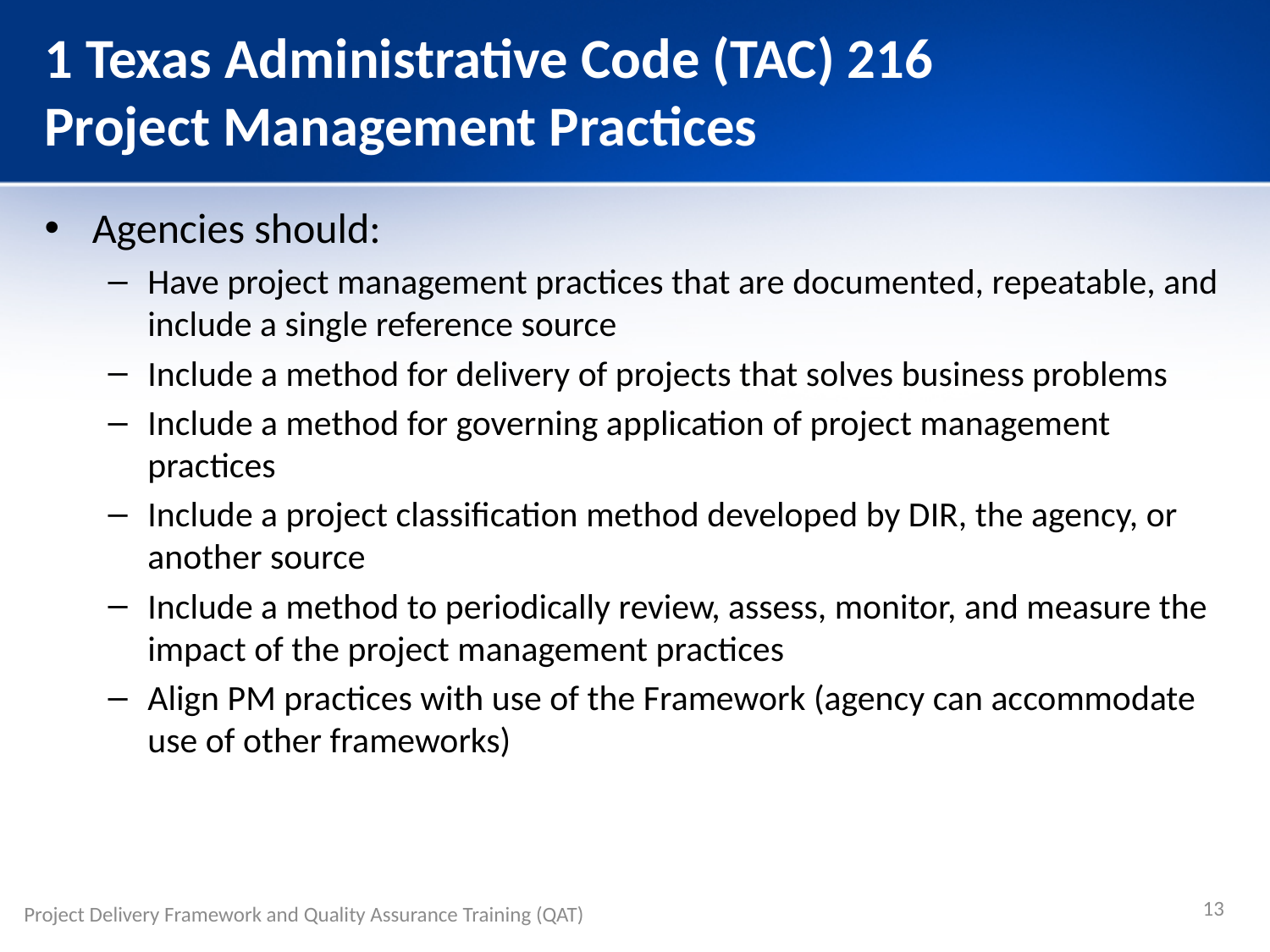

# 1 Texas Administrative Code (TAC) 216 Project Management Practices
Agencies should:
Have project management practices that are documented, repeatable, and include a single reference source
Include a method for delivery of projects that solves business problems
Include a method for governing application of project management practices
Include a project classification method developed by DIR, the agency, or another source
Include a method to periodically review, assess, monitor, and measure the impact of the project management practices
Align PM practices with use of the Framework (agency can accommodate use of other frameworks)

13
Project Delivery Framework and Quality Assurance Training (QAT)